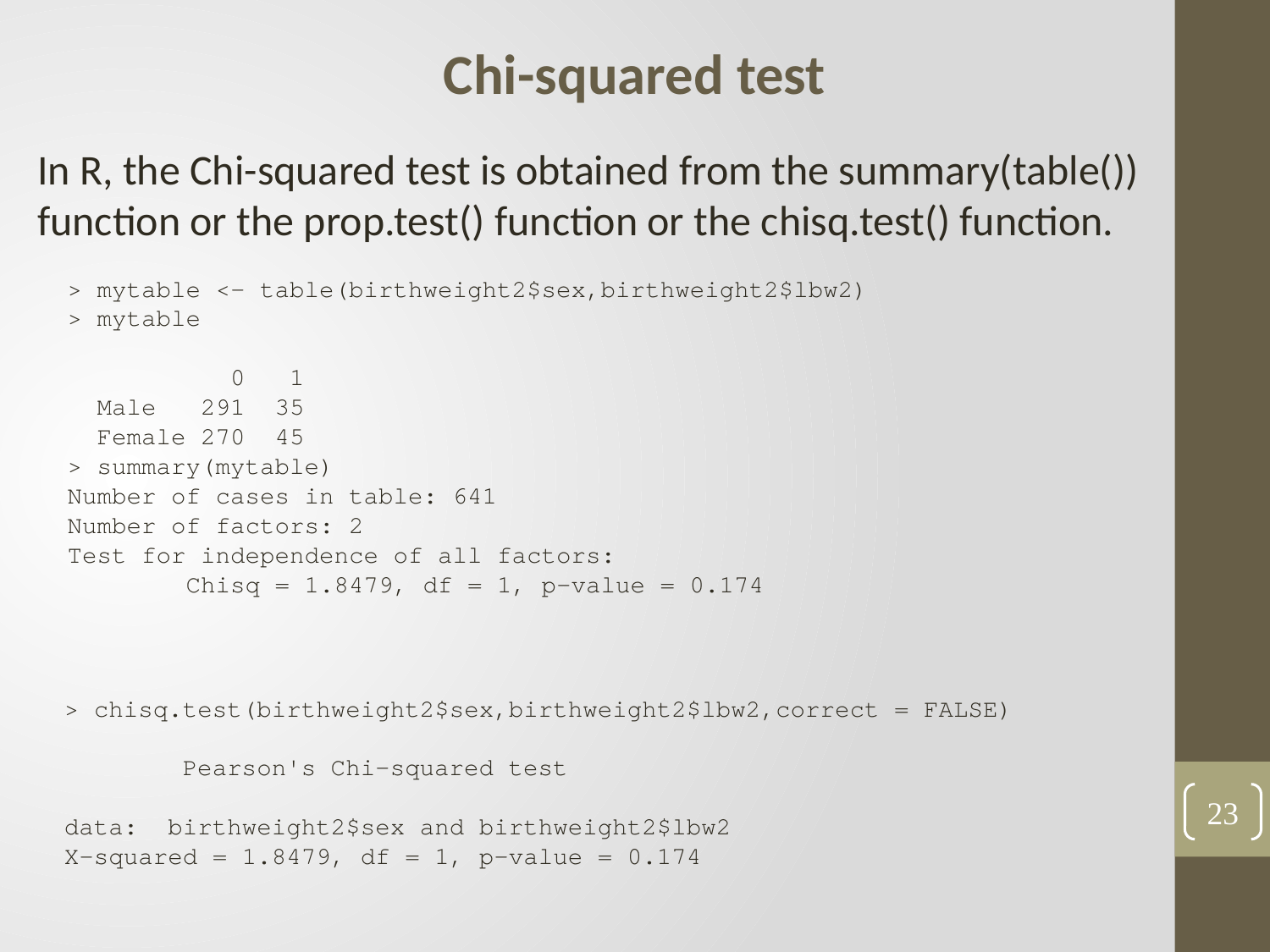

Chi-squared test
In R, the Chi-squared test is obtained from the summary(table()) function or the prop.test() function or the chisq.test() function.
> mytable <- table(birthweight2$sex,birthweight2$lbw2)
> mytable

           0   1
  Male   291  35
  Female 270  45
> summary(mytable)
Number of cases in table: 641
Number of factors: 2
Test for independence of all factors:
        Chisq = 1.8479, df = 1, p-value = 0.174

> chisq.test(birthweight2$sex,birthweight2$lbw2,correct = FALSE)

        Pearson's Chi-squared test

data:  birthweight2$sex and birthweight2$lbw2
X-squared = 1.8479, df = 1, p-value = 0.174
23